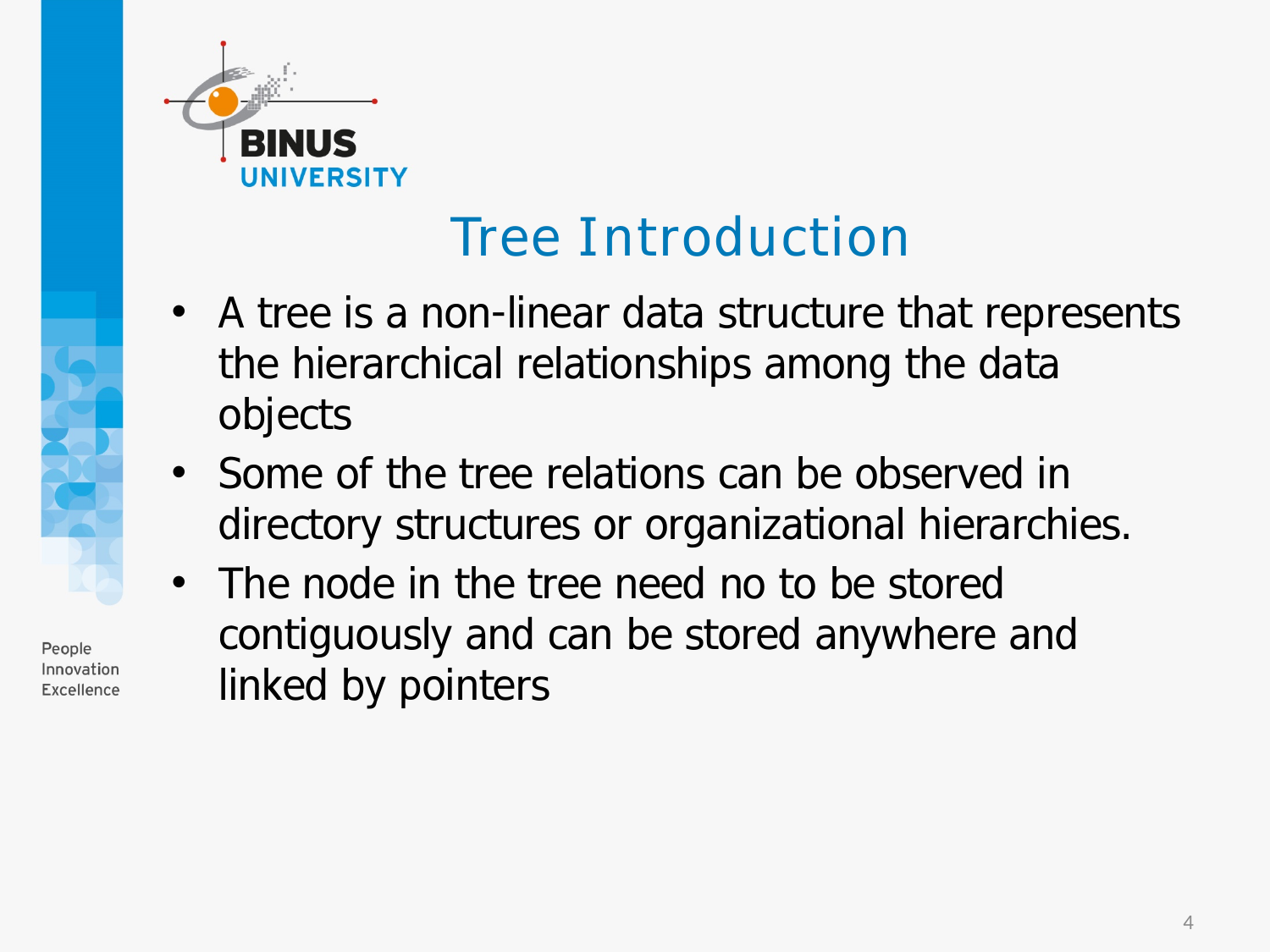

# Tree Introduction
A tree is a non-linear data structure that represents the hierarchical relationships among the data objects
Some of the tree relations can be observed in directory structures or organizational hierarchies.
The node in the tree need no to be stored contiguously and can be stored anywhere and linked by pointers

4